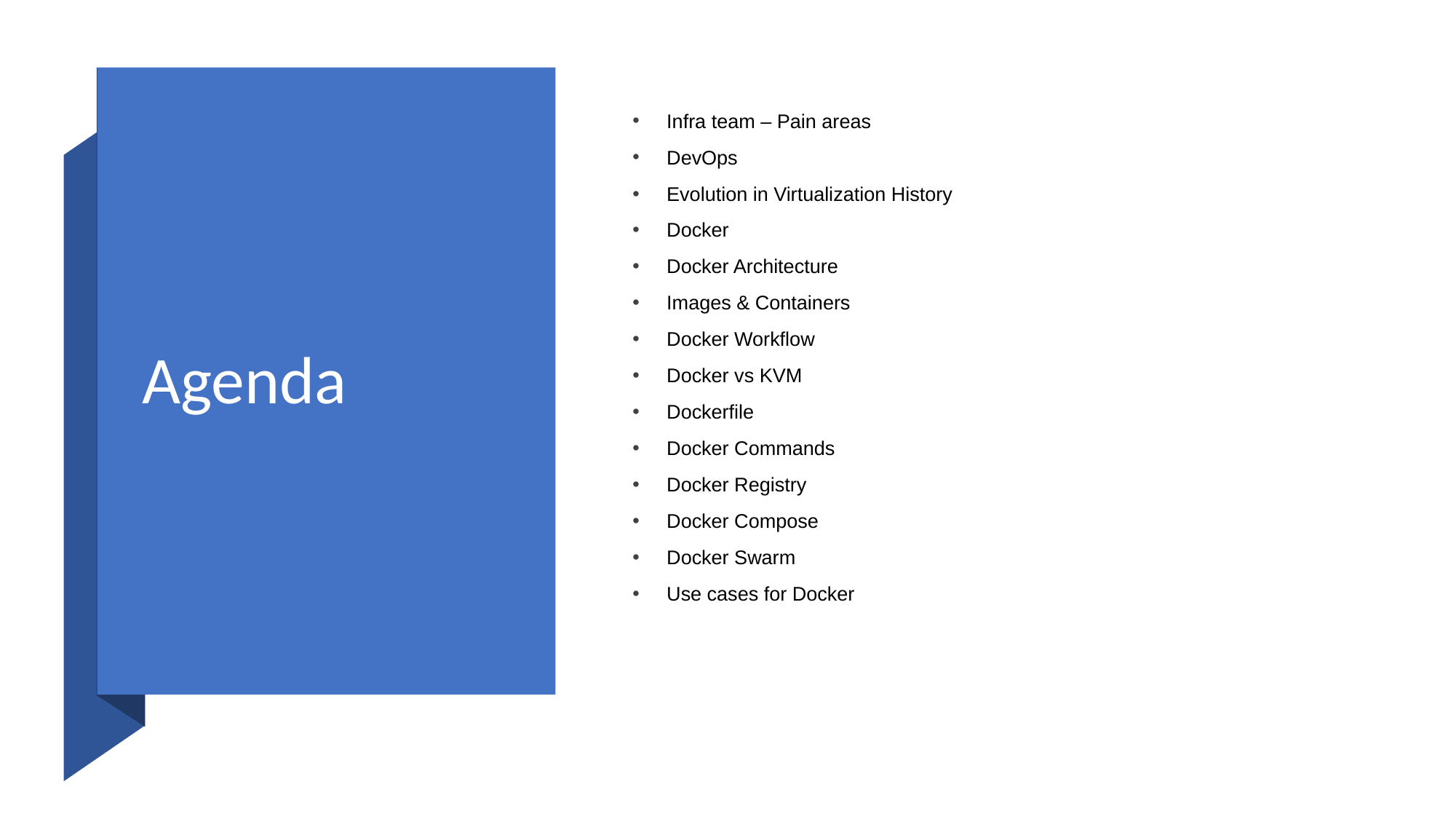

# Agenda
Infra team – Pain areas
DevOps
Evolution in Virtualization History
Docker
Docker Architecture
Images & Containers
Docker Workflow
Docker vs KVM
Dockerfile
Docker Commands
Docker Registry
Docker Compose
Docker Swarm
Use cases for Docker